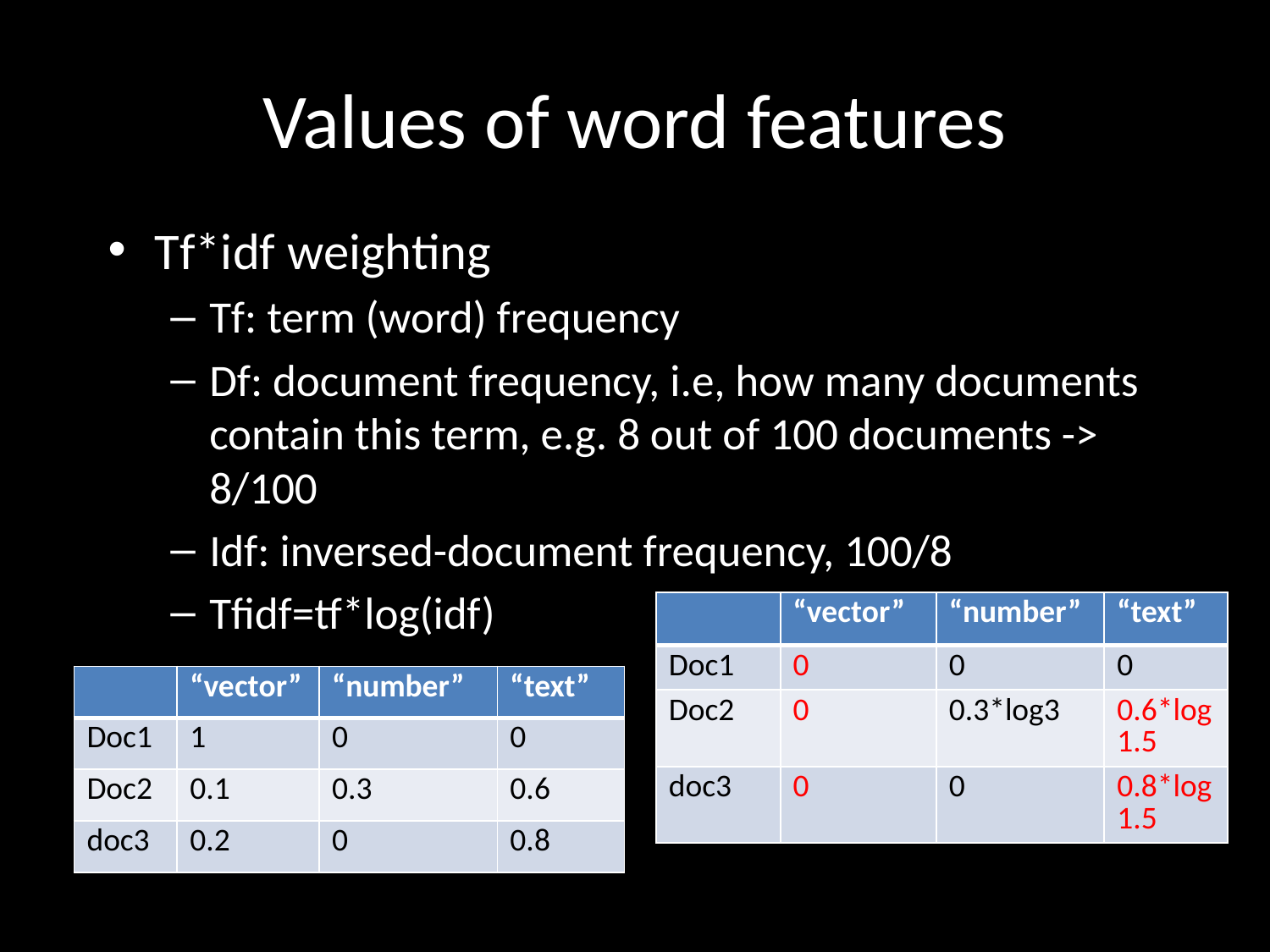

# Values of word features
Tf*idf weighting
Tf: term (word) frequency
Df: document frequency, i.e, how many documents contain this term, e.g. 8 out of 100 documents -> 8/100
Idf: inversed-document frequency, 100/8
Tfidf=tf*log(idf)

|  | “vector” | “number” | “text” |
| --- | --- | --- | --- |
| Doc1 | 0 | 0 | 0 |
| Doc2 | 0 | 0.3\*log3 | 0.6\*log1.5 |
| doc3 | 0 | 0 | 0.8\*log1.5 |
|  | “vector” | “number” | “text” |
| --- | --- | --- | --- |
| Doc1 | 1 | 0 | 0 |
| Doc2 | 0.1 | 0.3 | 0.6 |
| doc3 | 0.2 | 0 | 0.8 |